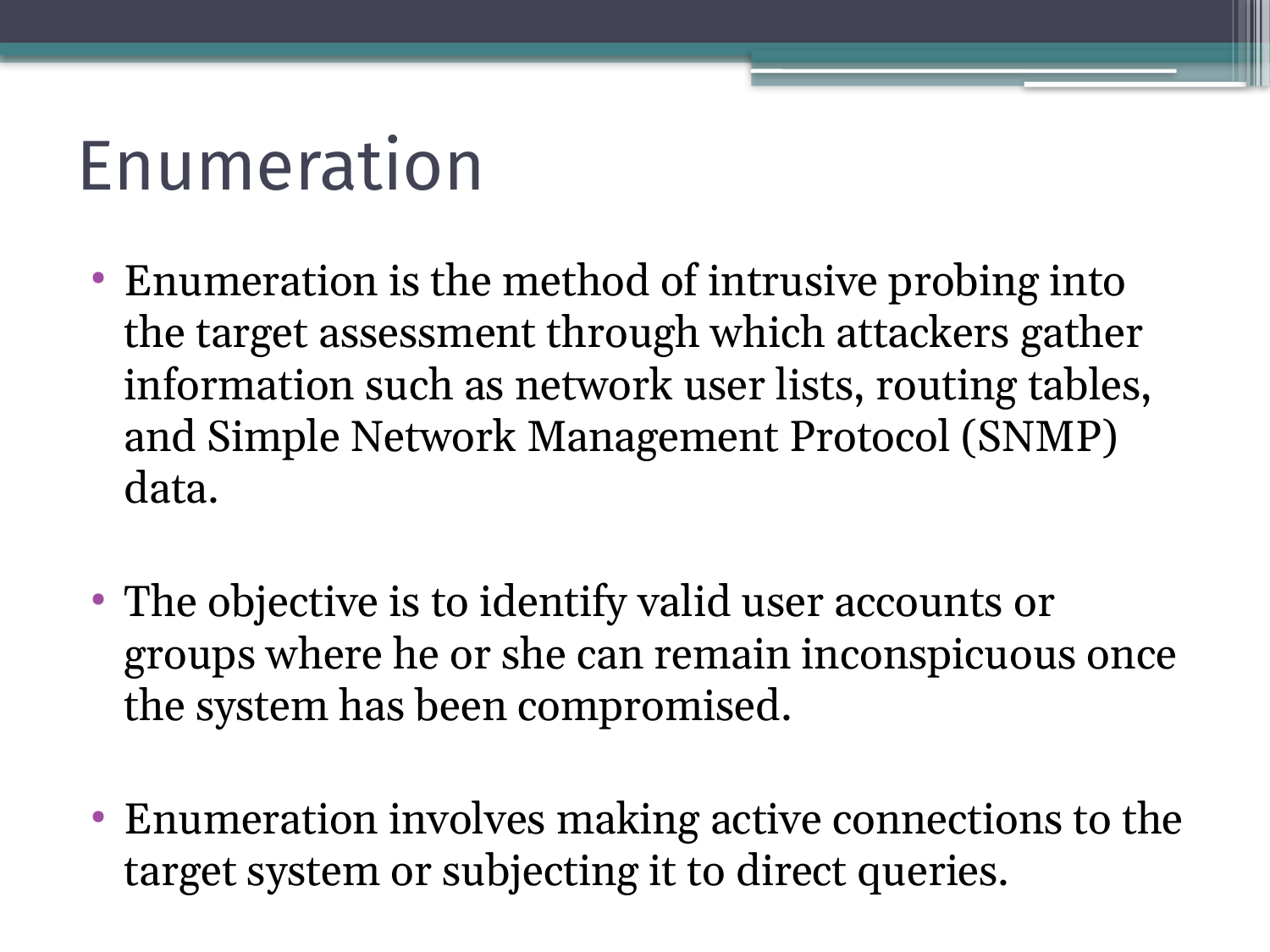

# Enumeration
Enumeration is the method of intrusive probing into the target assessment through which attackers gather information such as network user lists, routing tables, and Simple Network Management Protocol (SNMP) data.

The objective is to identify valid user accounts or groups where he or she can remain inconspicuous once the system has been compromised.

Enumeration involves making active connections to the target system or subjecting it to direct queries.